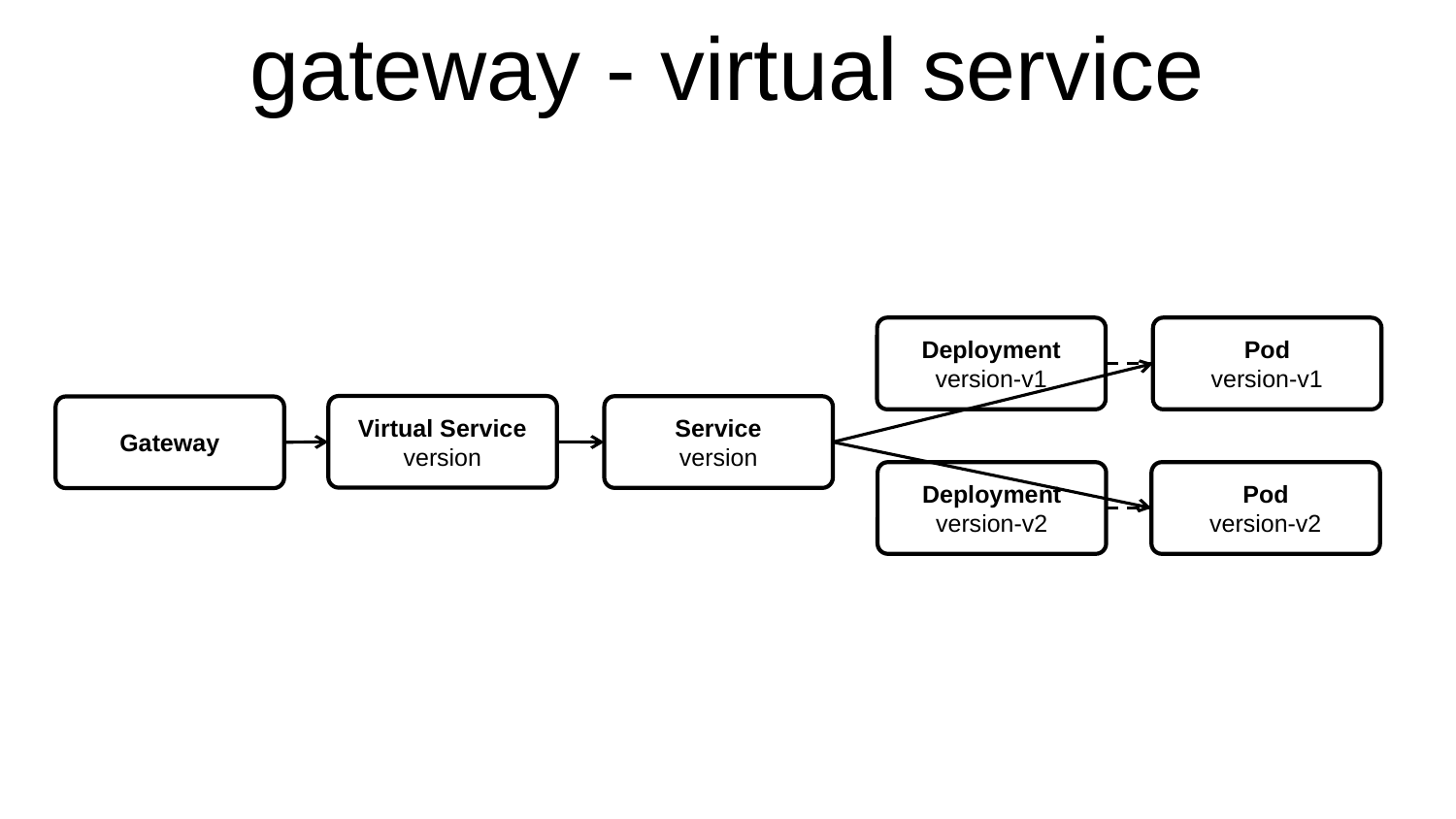

# gateway - virtual service
Deployment
version-v1
Pod
version-v1
Virtual Service
version
Service
version
Gateway
Deployment
version-v2
Pod
version-v2